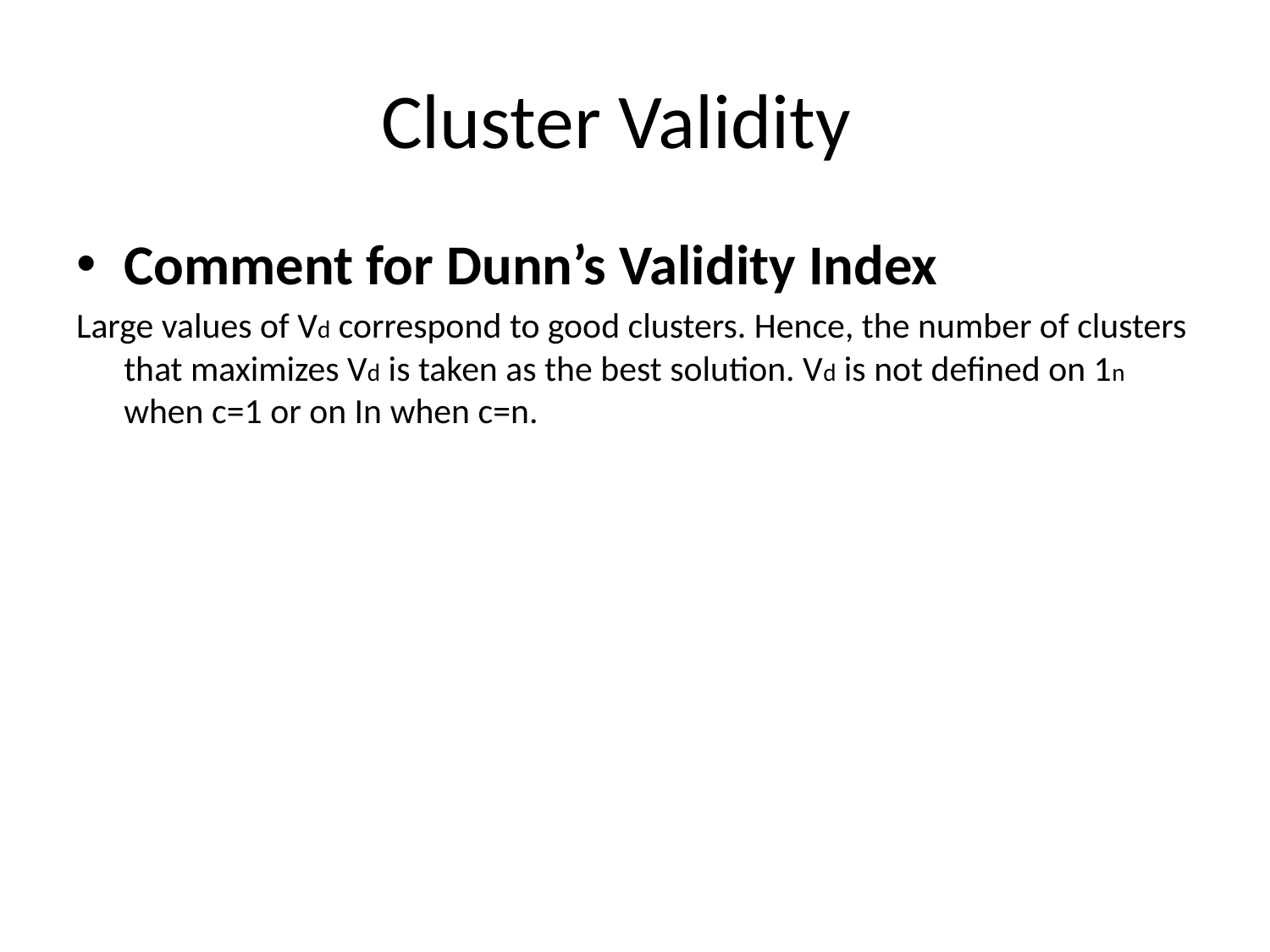

# Cluster Validity
Comment for Dunn’s Validity Index
Large values of Vd correspond to good clusters. Hence, the number of clusters that maximizes Vd is taken as the best solution. Vd is not defined on 1n when c=1 or on In when c=n.